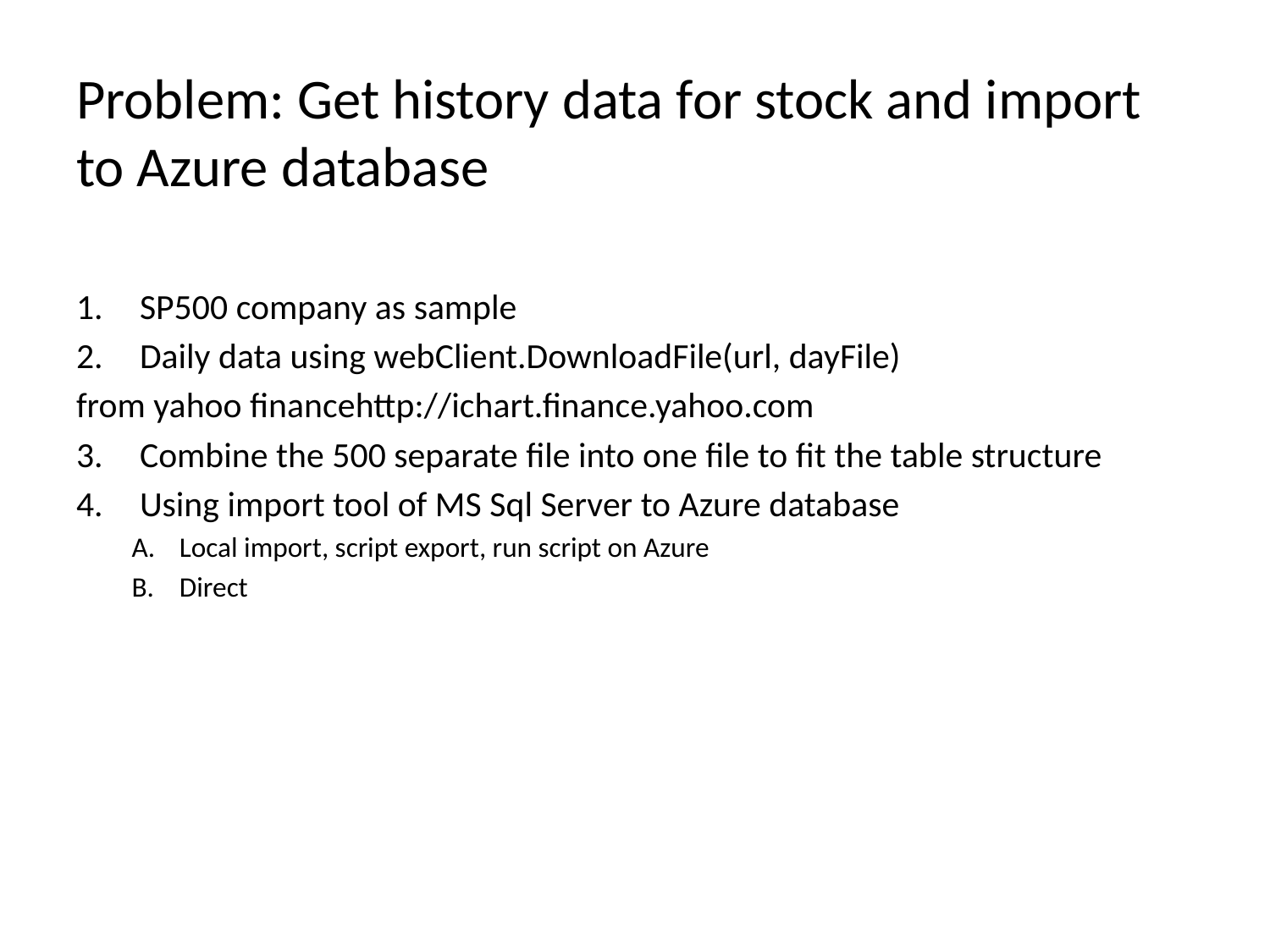

Problem: Get history data for stock and import to Azure database

SP500 company as sample
Daily data using webClient.DownloadFile(url, dayFile)
from yahoo financehttp://ichart.finance.yahoo.com
Combine the 500 separate file into one file to fit the table structure
Using import tool of MS Sql Server to Azure database
Local import, script export, run script on Azure
Direct